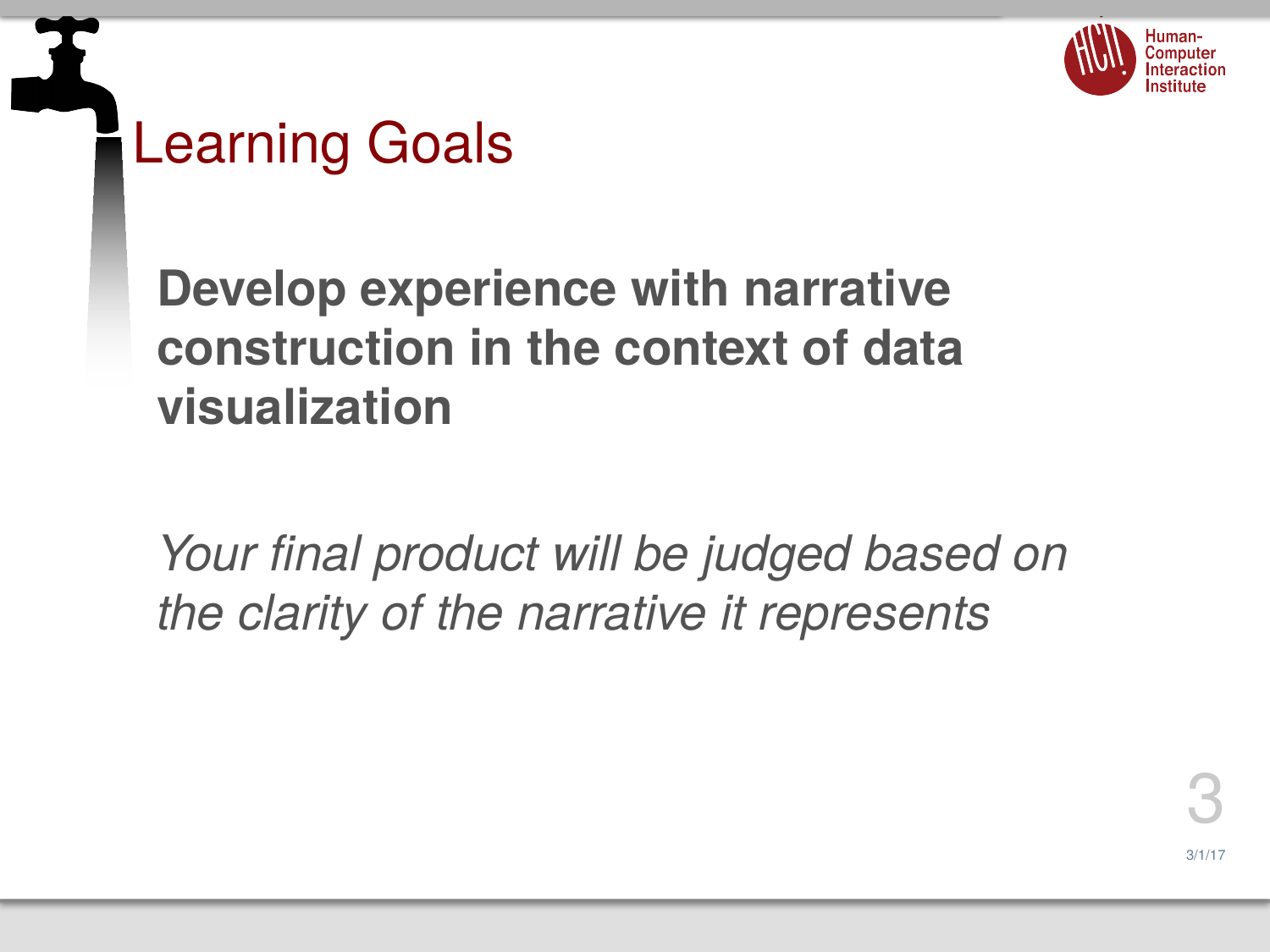

# Learning Goals
Develop experience with narrative construction in the context of data visualization

Your final product will be judged based on the clarity of the narrative it represents
3
3/1/17